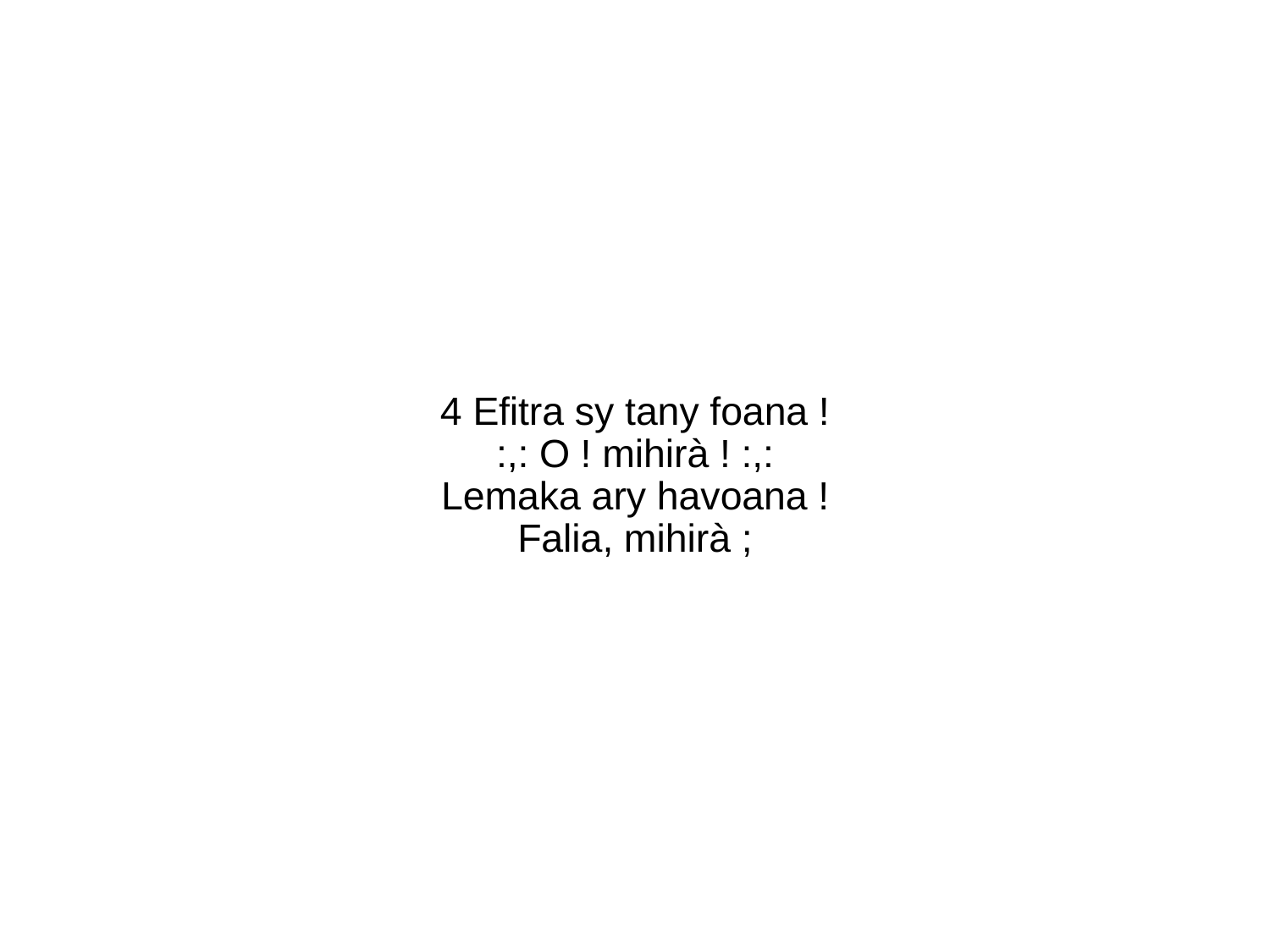

4 Efitra sy tany foana !
:,: O ! mihirà ! :,:
Lemaka ary havoana !
Falia, mihirà ;